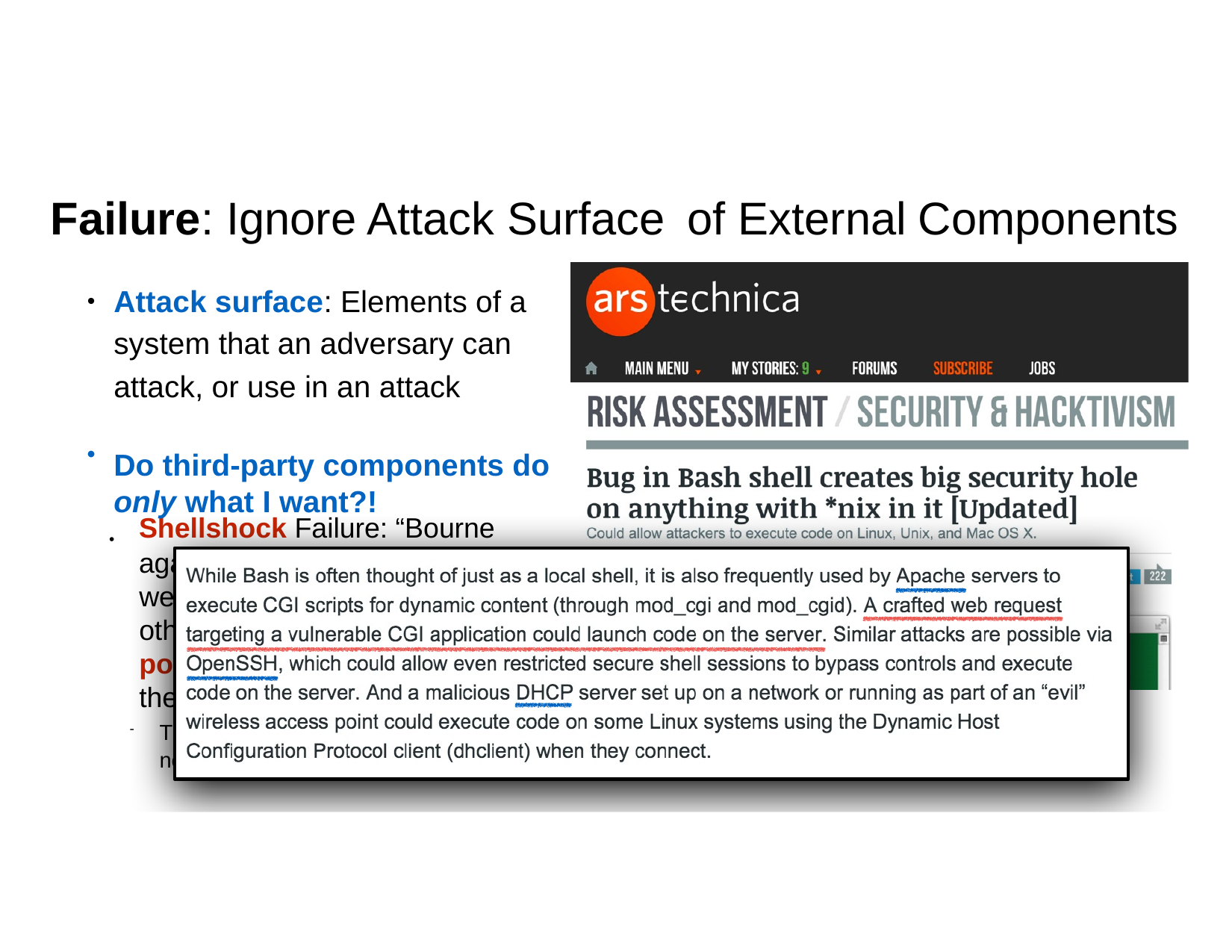

Failure: Ignore Attack Surface
of
External
Components

Attack surface: Elements of a
system that an adversary can
attack, or use in an attack

Do third-party components do
only what I want?!
•
•
•
Shellshock Failure: “Bourne
again shell” (bash) — used by web sites (for CGI) DHCP, and other functions — is far more powerful than necessary for these tasks
- 	Thus: failure in bash leads a serious network-facing vulnerability